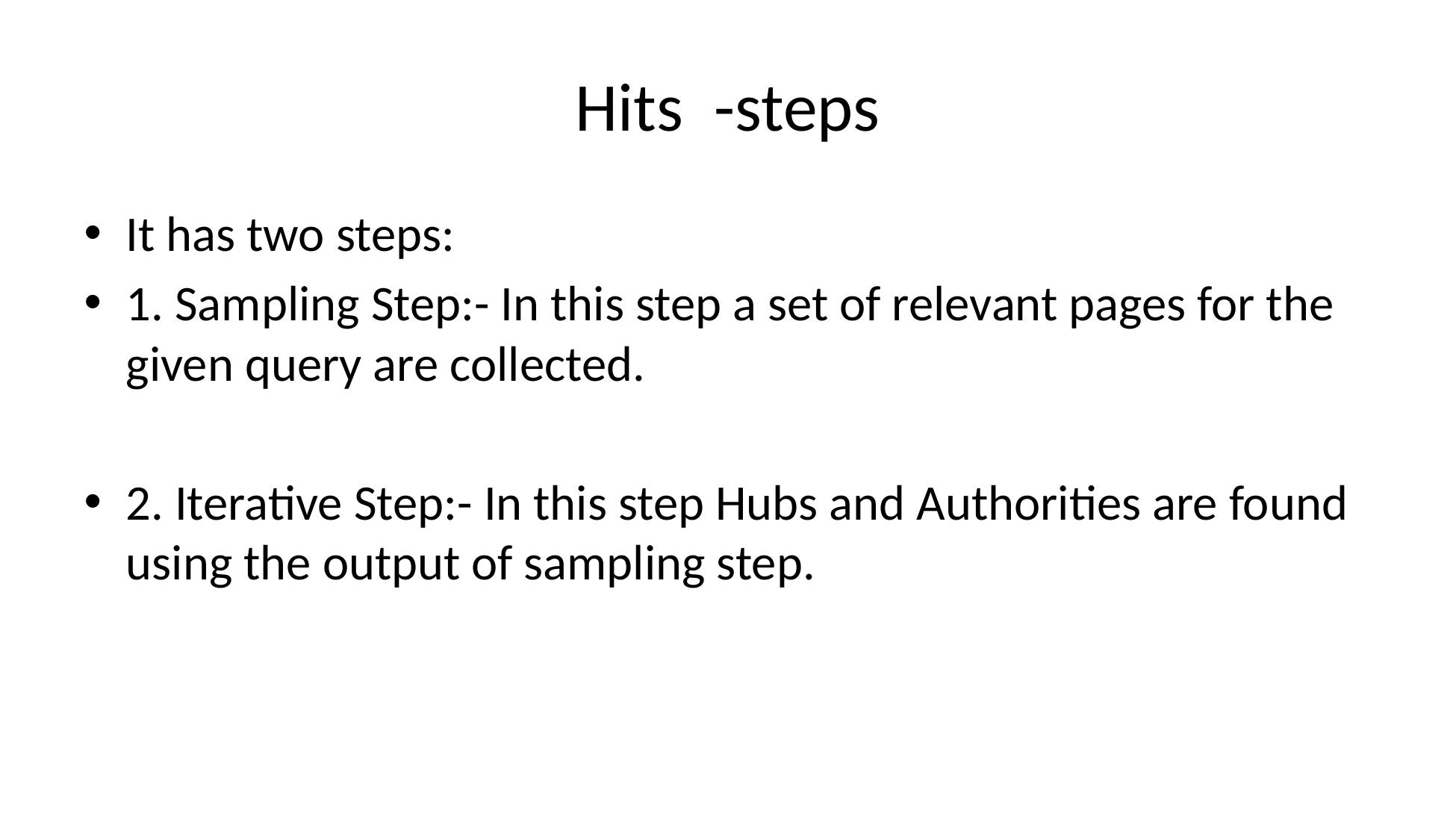

# Hits  -steps
It has two steps:
1. Sampling Step:- In this step a set of relevant pages for the given query are collected.

2. Iterative Step:- In this step Hubs and Authorities are found using the output of sampling step.